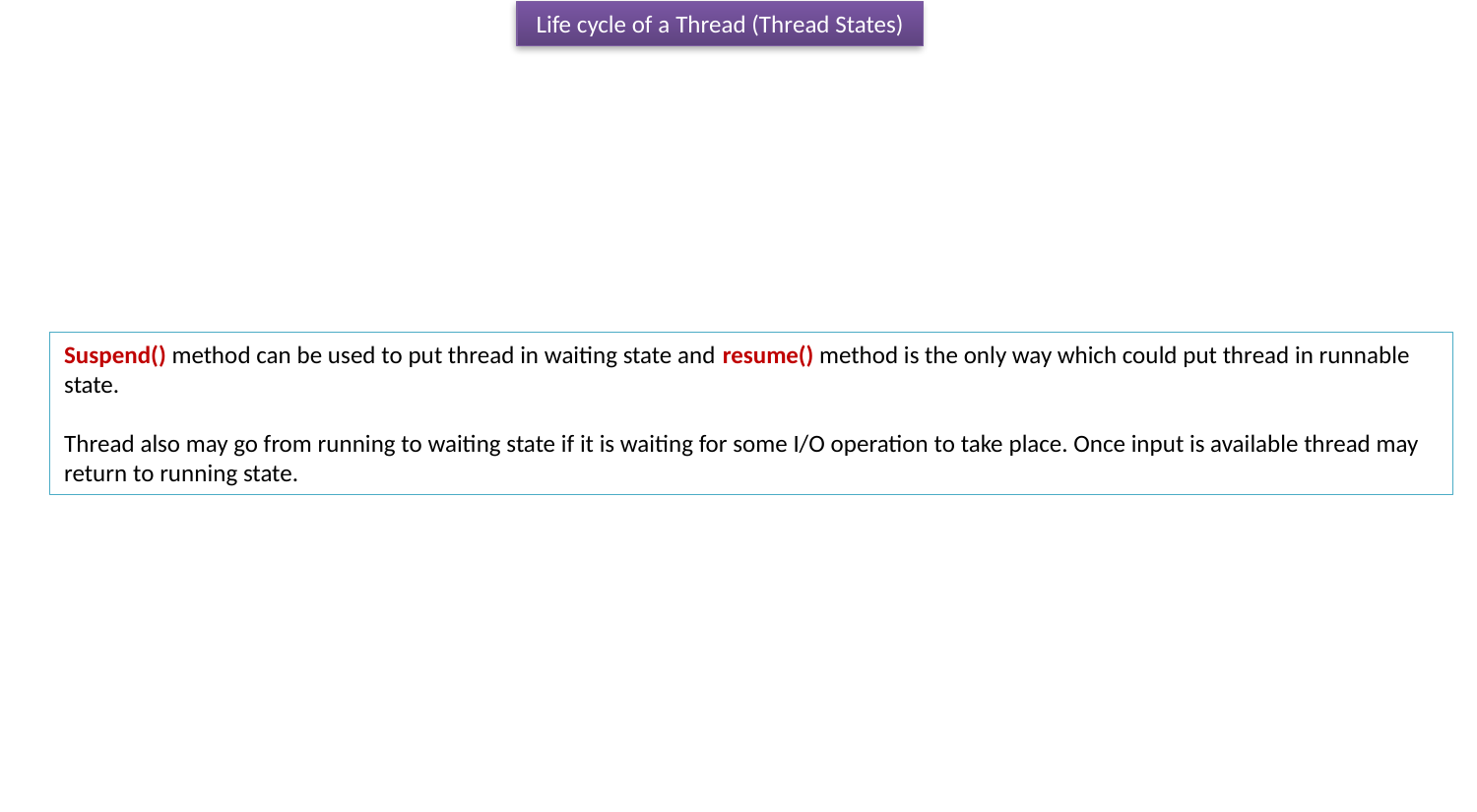

Life cycle of a Thread (Thread States)
Suspend() method can be used to put thread in waiting state and resume() method is the only way which could put thread in runnable state.

Thread also may go from running to waiting state if it is waiting for some I/O operation to take place. Once input is available thread may return to running state.